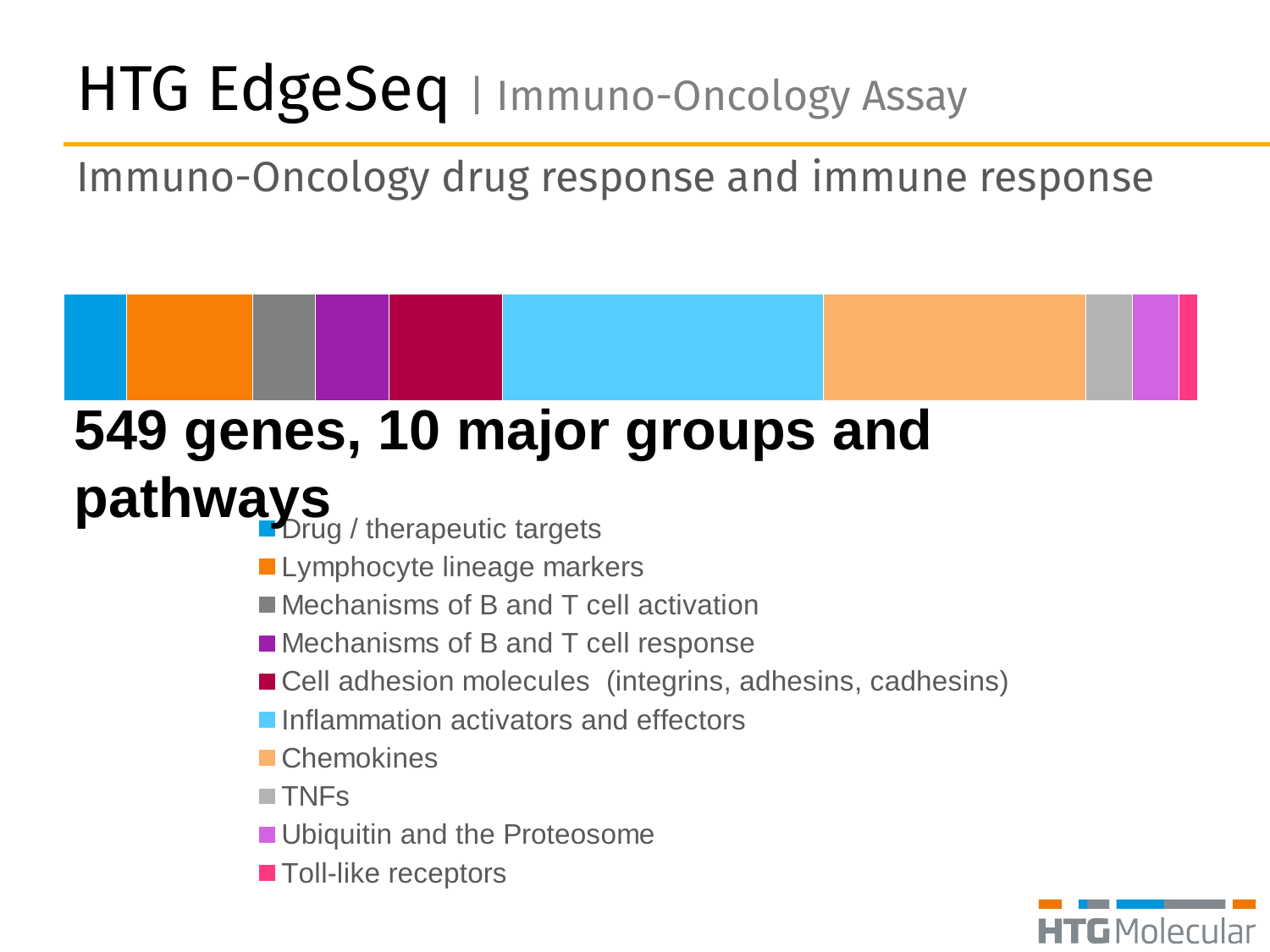

# HTG EdgeSeq | Immuno-Oncology Assay
Immuno-Oncology drug response and immune response

### Chart

| Category | Drug / therapeutic targets | Lymphocyte lineage markers | Mechanisms of B and T cell activation | Mechanisms of B and T cell response | Cell adhesion molecules  (integrins, adhesins, cadhesins) | Inflammation activators and effectors | Chemokines  | TNFs | Ubiquitin and the Proteosome | Toll-like receptors |
|---|---|---|---|---|---|---|---|---|---|---|
| Series 1 | 30.0 | 60.0 | 30.0 | 35.0 | 54.0 | 153.0 | 125.0 | 22.0 | 22.0 | 9.0 |
549 genes, 10 major groups and pathways